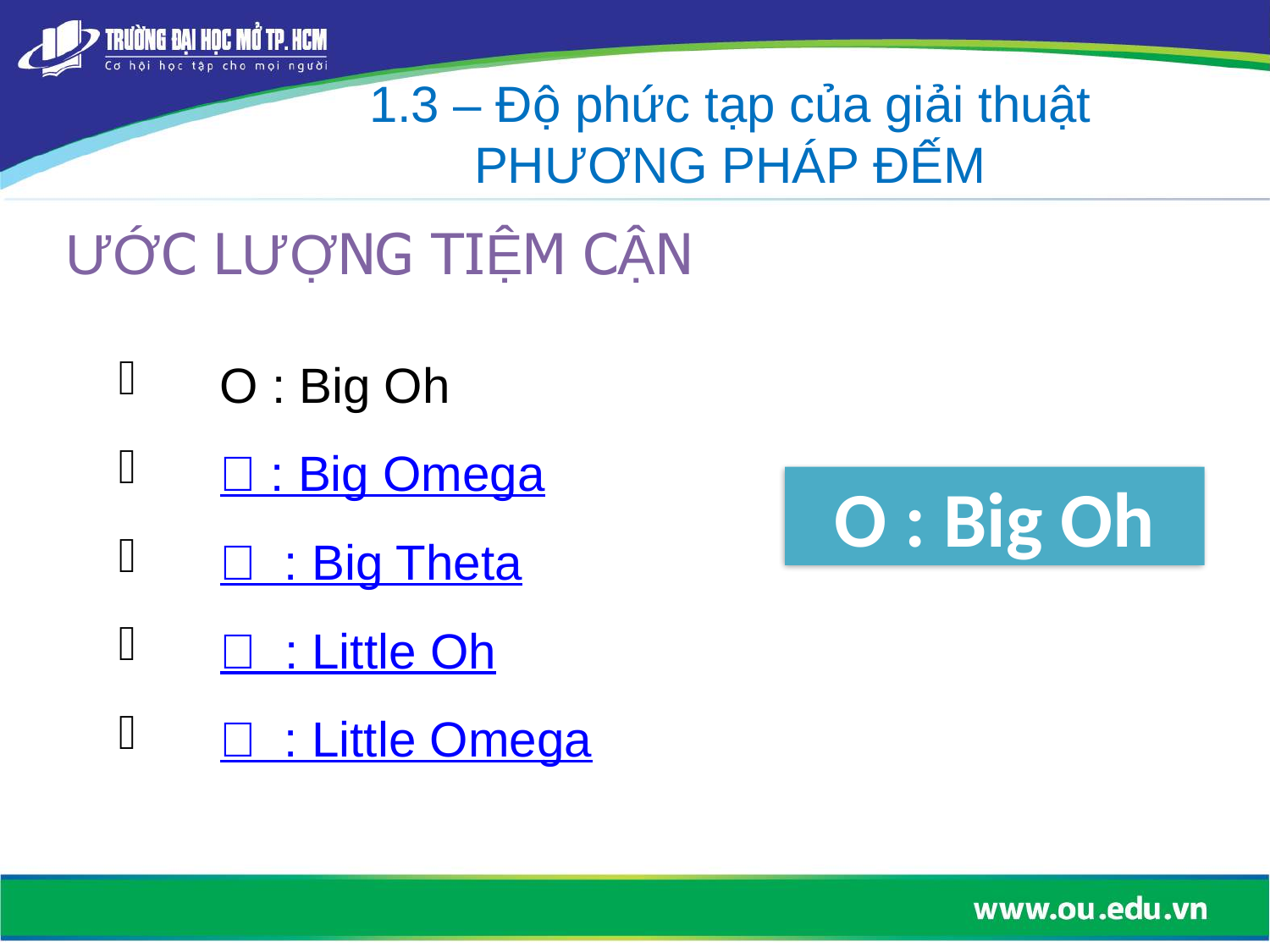

1.3 – Độ phức tạp của giải thuật
PHƯƠNG PHÁP ĐẾM
ƯỚC LƯỢNG TIỆM CẬN
O : Big Oh
Ω : Big Omega
θ  : Big Theta
ο  : Little Oh
ω  : Little Omega

O : Big Oh